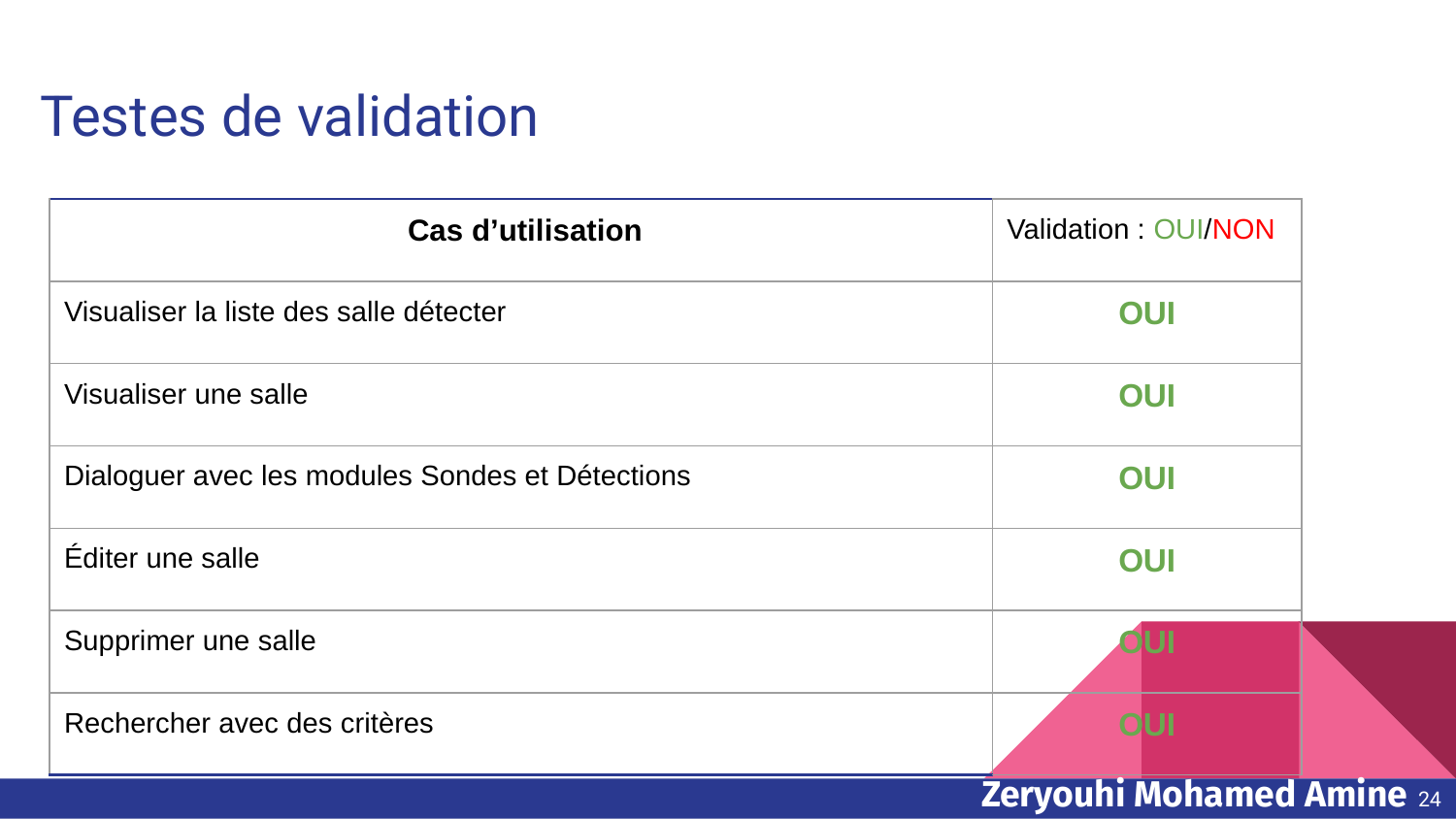

# Testes de validation
| Cas d’utilisation | Validation : OUI/NON |
| --- | --- |
| Visualiser la liste des salle détecter | OUI |
| Visualiser une salle | OUI |
| Dialoguer avec les modules Sondes et Détections | OUI |
| Éditer une salle | OUI |
| Supprimer une salle | OUI |
| Rechercher avec des critères | OUI |
Zeryouhi Mohamed Amine	24